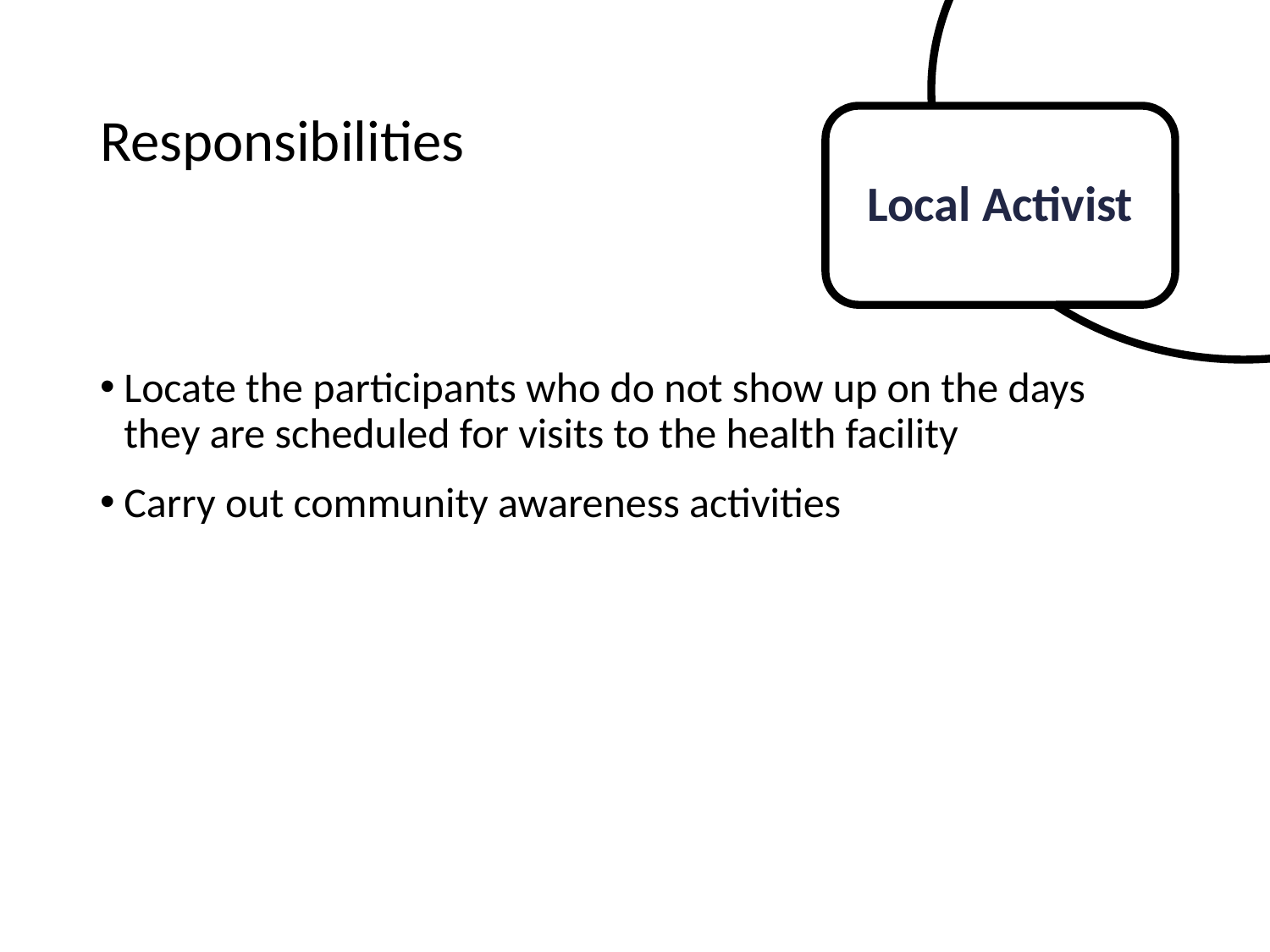

# Responsibilities

Local Activist
Locate the participants who do not show up on the days they are scheduled for visits to the health facility
Carry out community awareness activities